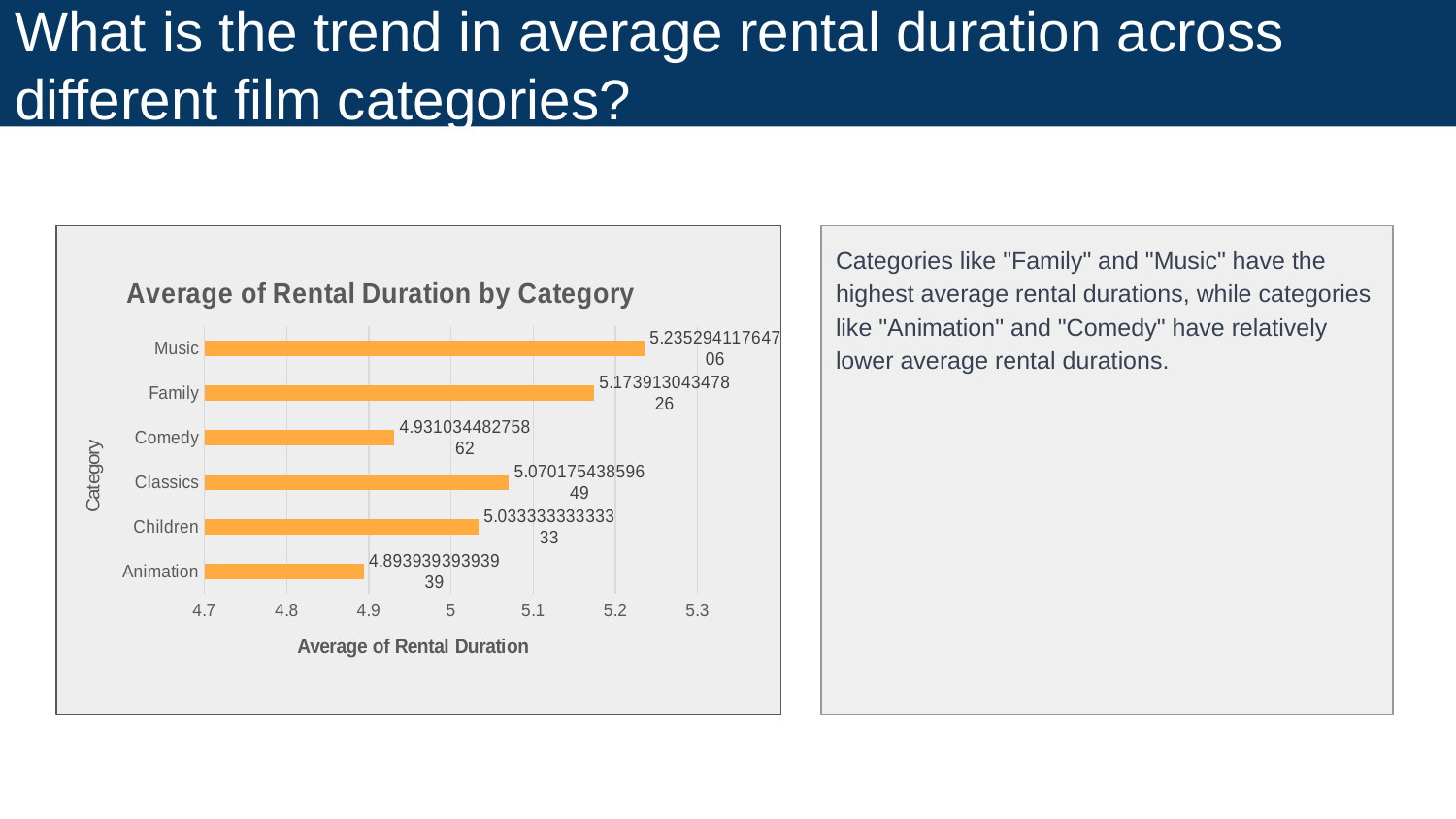

# What is the trend in average rental duration across different film categories?

Categories like "Family" and "Music" have the highest average rental durations, while categories like "Animation" and "Comedy" have relatively lower average rental durations.

### Chart: Average of Rental Duration by Category

| Category | Total |
|---|---|
| Animation | 4.893939393939394 |
| Children | 5.033333333333333 |
| Classics | 5.0701754385964914 |
| Comedy | 4.931034482758621 |
| Family | 5.173913043478261 |
| Music | 5.235294117647059 |